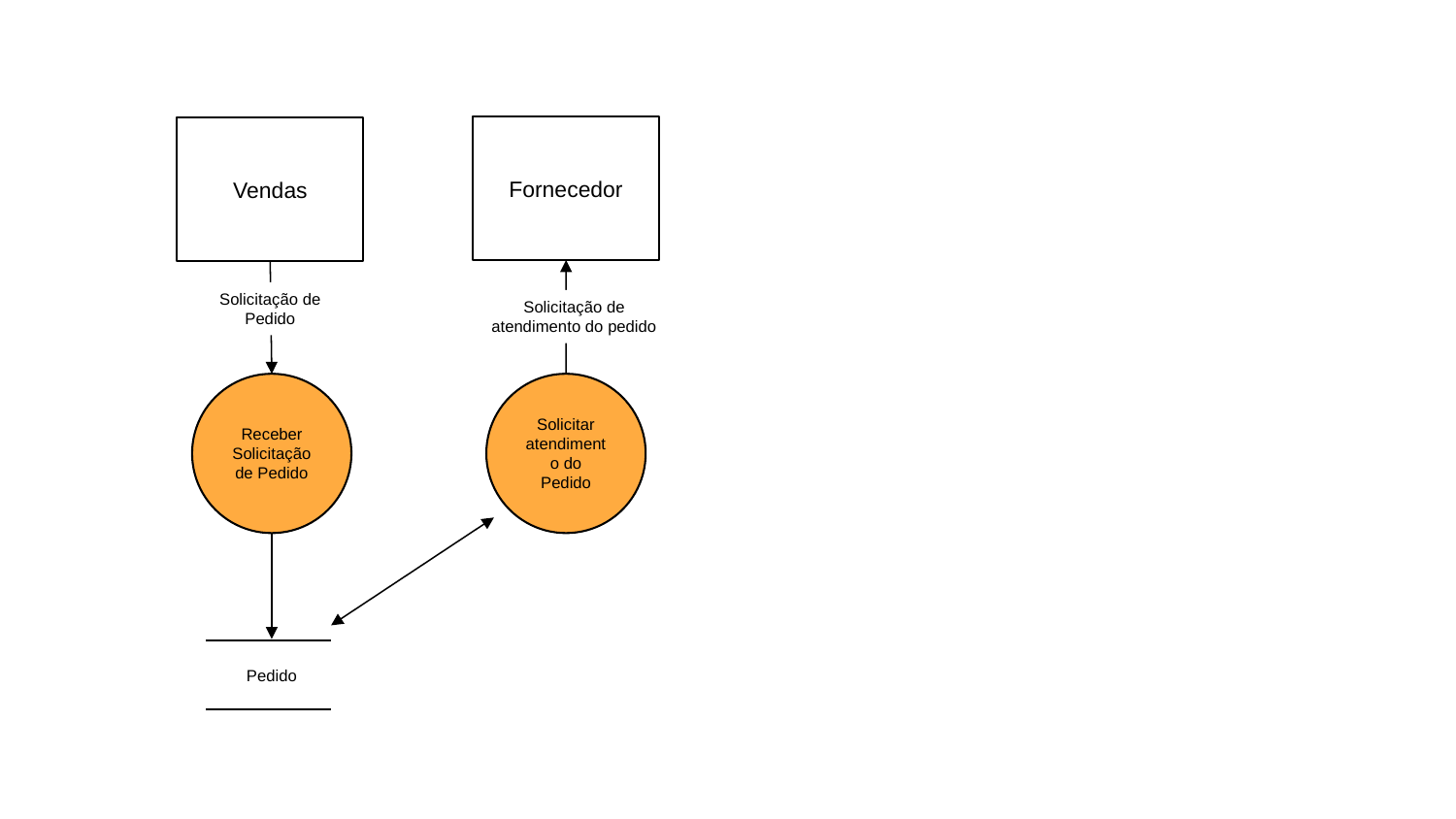

Fornecedor
Vendas
Solicitação de Pedido
Solicitação de atendimento do pedido
Receber Solicitação de Pedido
Solicitar atendimento do Pedido
Pedido